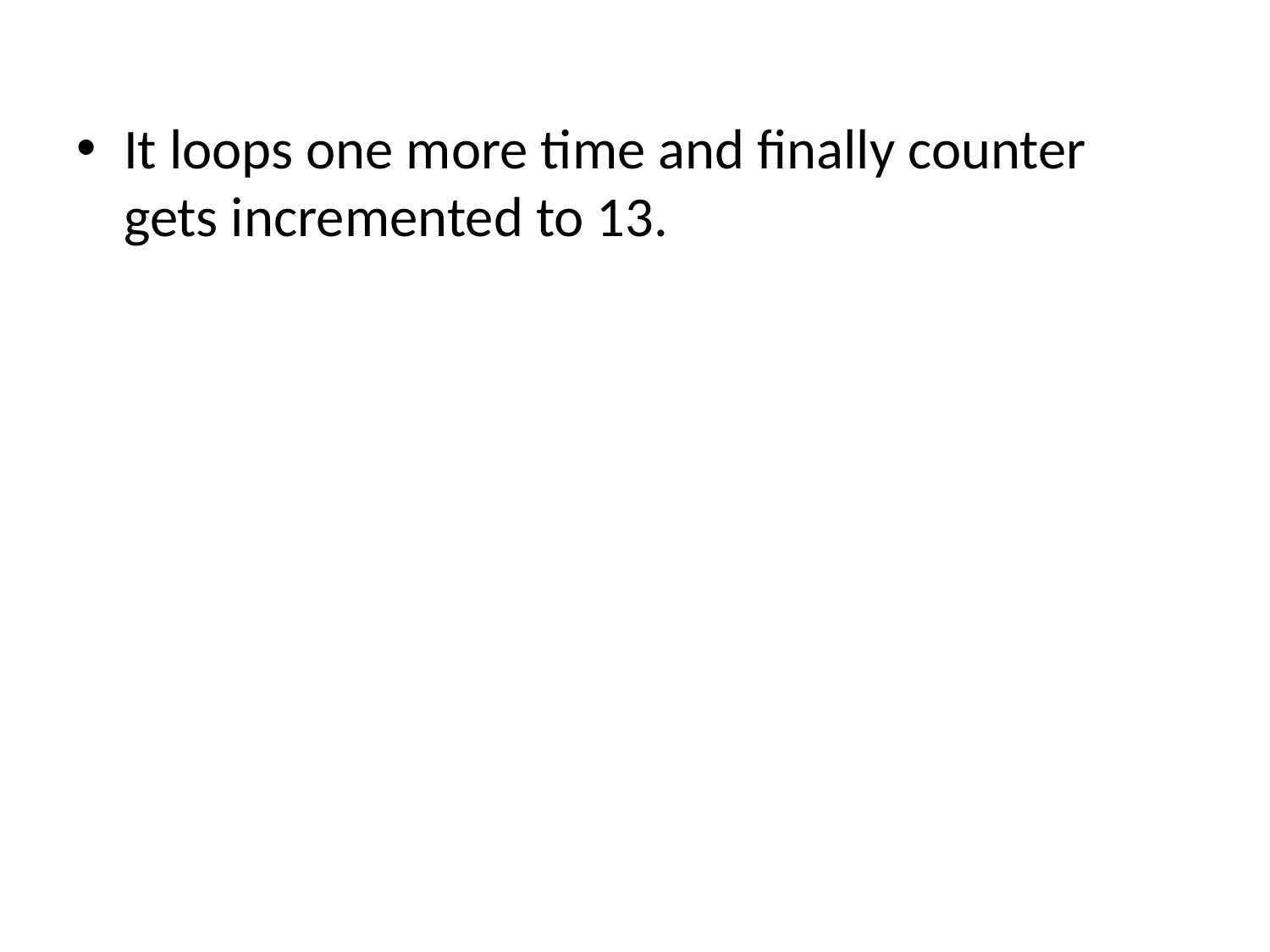

It loops one more time and finally counter gets incremented to 13.